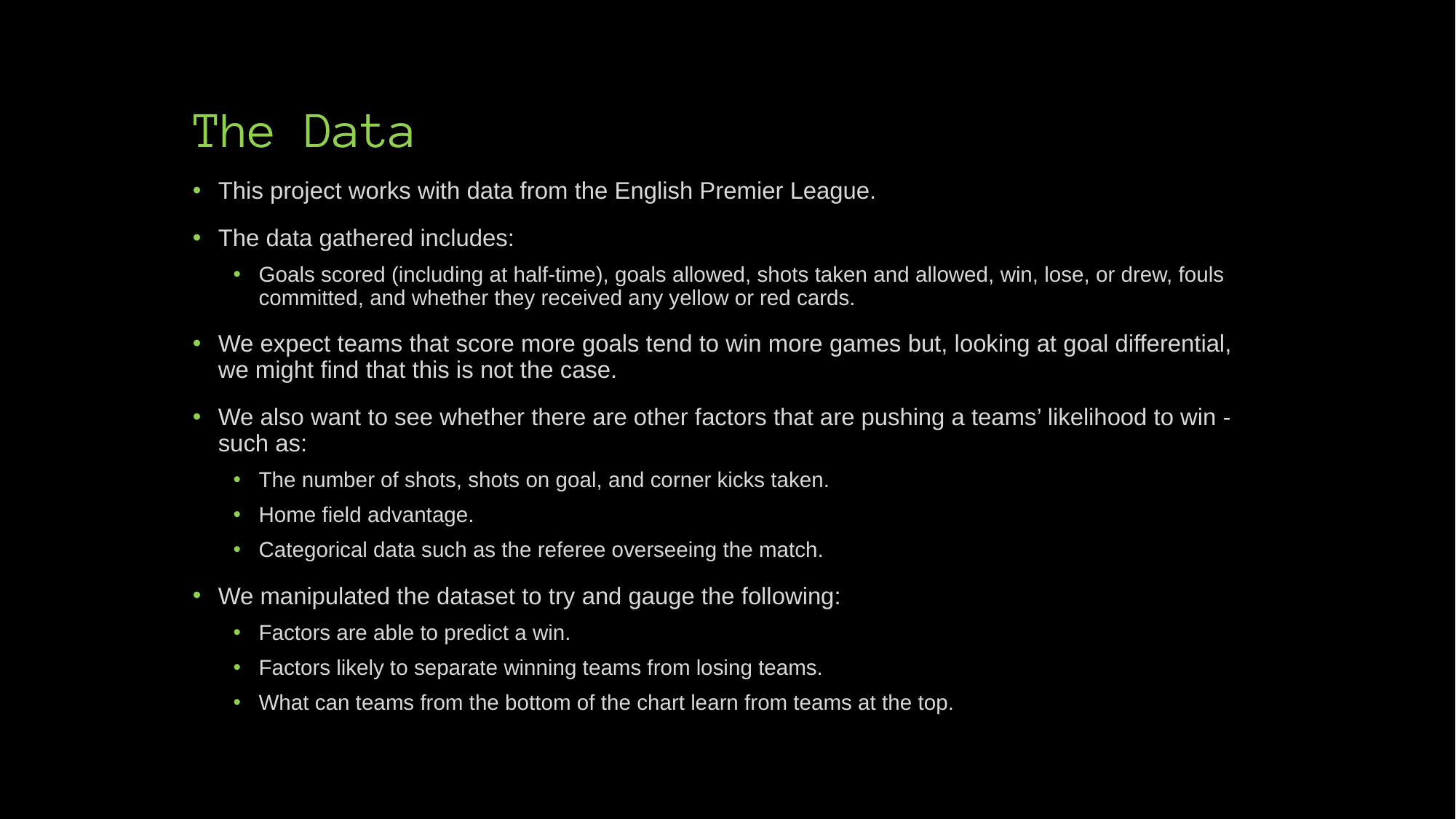

# The Data
This project works with data from the English Premier League.
The data gathered includes:
Goals scored (including at half-time), goals allowed, shots taken and allowed, win, lose, or drew, fouls committed, and whether they received any yellow or red cards.
We expect teams that score more goals tend to win more games but, looking at goal differential, we might find that this is not the case.
We also want to see whether there are other factors that are pushing a teams’ likelihood to win - such as:
The number of shots, shots on goal, and corner kicks taken.
Home field advantage.
Categorical data such as the referee overseeing the match.
We manipulated the dataset to try and gauge the following:
Factors are able to predict a win.
Factors likely to separate winning teams from losing teams.
What can teams from the bottom of the chart learn from teams at the top.